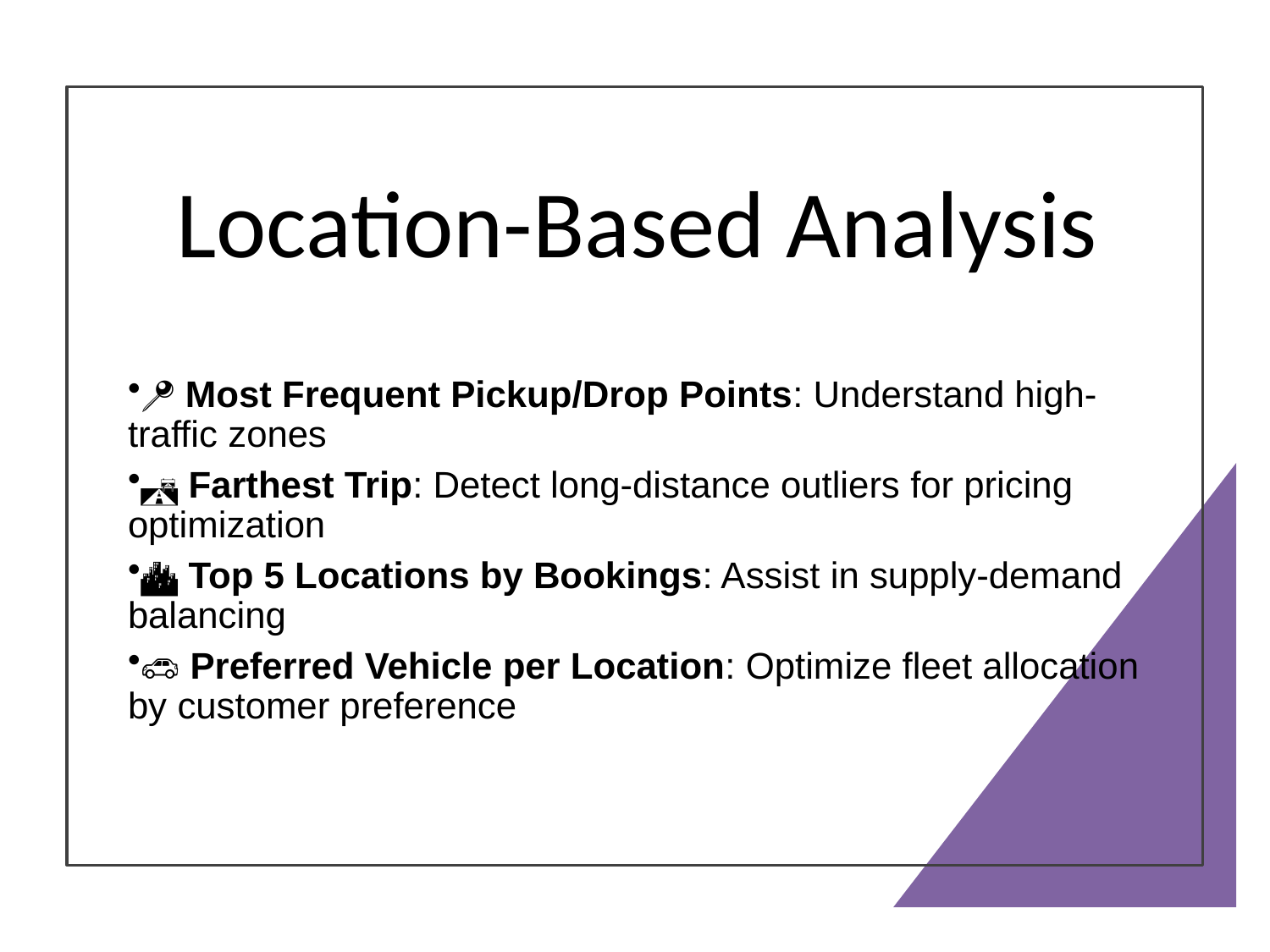

# Location-Based Analysis
📍 Most Frequent Pickup/Drop Points: Understand high-traffic zones
🛣 Farthest Trip: Detect long-distance outliers for pricing optimization
🏙 Top 5 Locations by Bookings: Assist in supply-demand balancing
🚗 Preferred Vehicle per Location: Optimize fleet allocation by customer preference